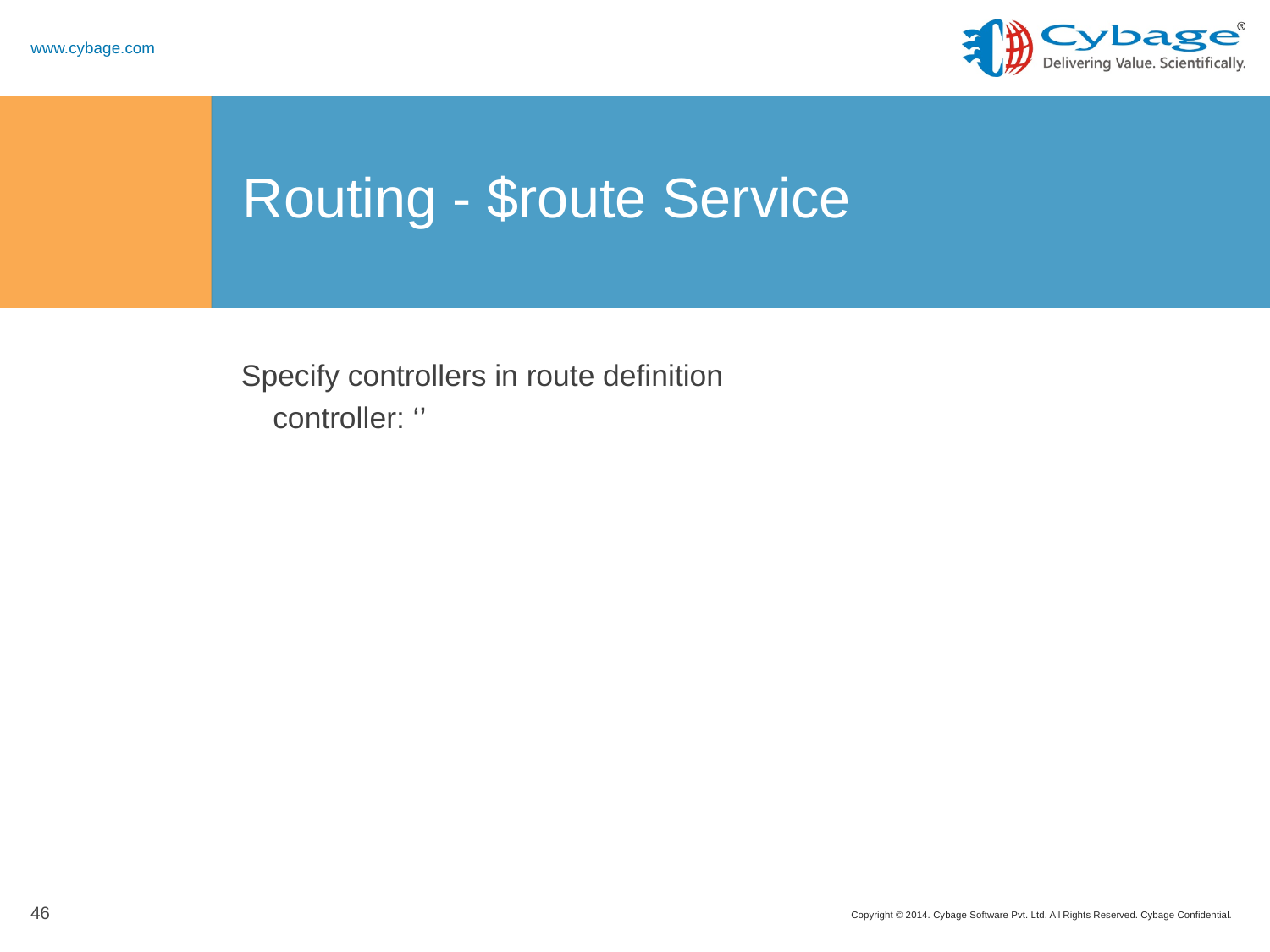

# Routing - $route Service
Specify controllers in route definition
	controller: ‘’

46